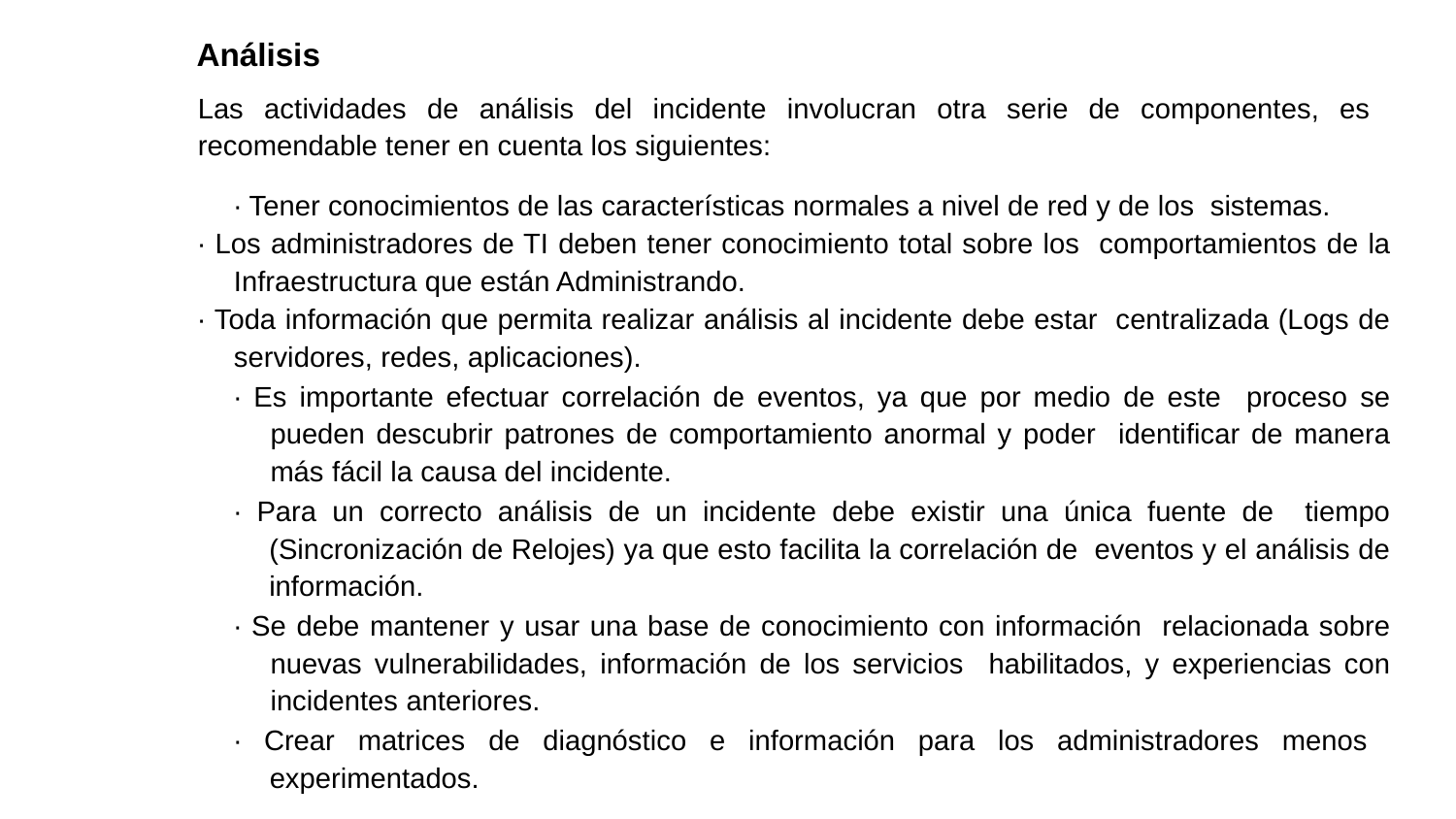

Análisis
Las actividades de análisis del incidente involucran otra serie de componentes, es  recomendable tener en cuenta los siguientes:
∙ Tener conocimientos de las características normales a nivel de red y de los  sistemas.
∙ Los administradores de TI deben tener conocimiento total sobre los  comportamientos de la Infraestructura que están Administrando.
∙ Toda información que permita realizar análisis al incidente debe estar  centralizada (Logs de servidores, redes, aplicaciones).
∙ Es importante efectuar correlación de eventos, ya que por medio de este  proceso se pueden descubrir patrones de comportamiento anormal y poder  identificar de manera más fácil la causa del incidente.
∙ Para un correcto análisis de un incidente debe existir una única fuente de  tiempo (Sincronización de Relojes) ya que esto facilita la correlación de  eventos y el análisis de información.
∙ Se debe mantener y usar una base de conocimiento con información  relacionada sobre nuevas vulnerabilidades, información de los servicios  habilitados, y experiencias con incidentes anteriores.
∙ Crear matrices de diagnóstico e información para los administradores menos  experimentados.